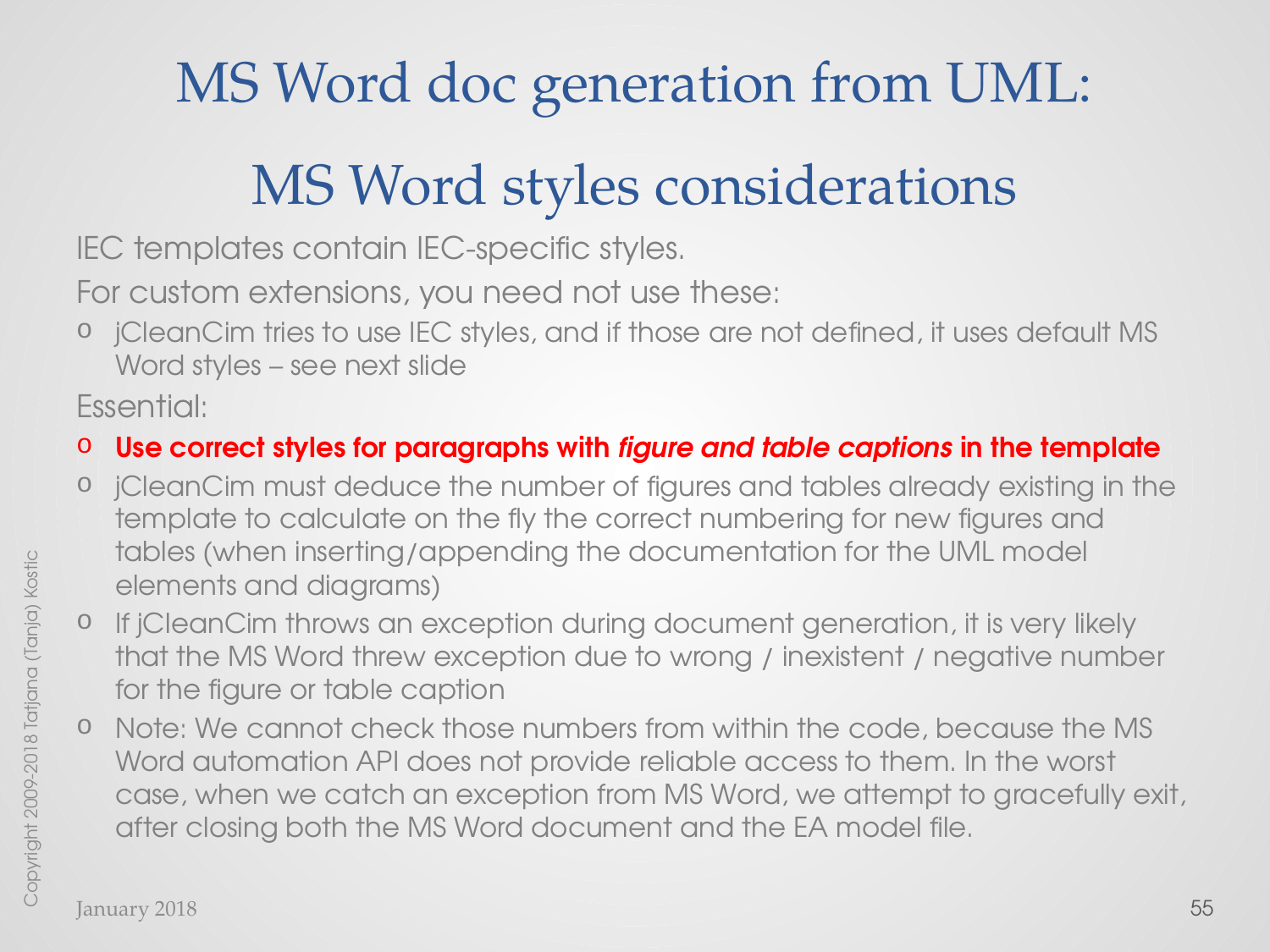

# MS Word doc generation from UML: MS Word styles considerations
IEC templates contain IEC-specific styles.
For custom extensions, you need not use these:
jCleanCim tries to use IEC styles, and if those are not defined, it uses default MS Word styles – see next slide
Essential:
Use correct styles for paragraphs with figure and table captions in the template
jCleanCim must deduce the number of figures and tables already existing in the template to calculate on the fly the correct numbering for new figures and tables (when inserting/appending the documentation for the UML model elements and diagrams)
If jCleanCim throws an exception during document generation, it is very likely that the MS Word threw exception due to wrong / inexistent / negative number for the figure or table caption
Note: We cannot check those numbers from within the code, because the MS Word automation API does not provide reliable access to them. In the worst case, when we catch an exception from MS Word, we attempt to gracefully exit, after closing both the MS Word document and the EA model file.
Copyright 2009-2018 Tatjana (Tanja) Kostic
January 2018
55